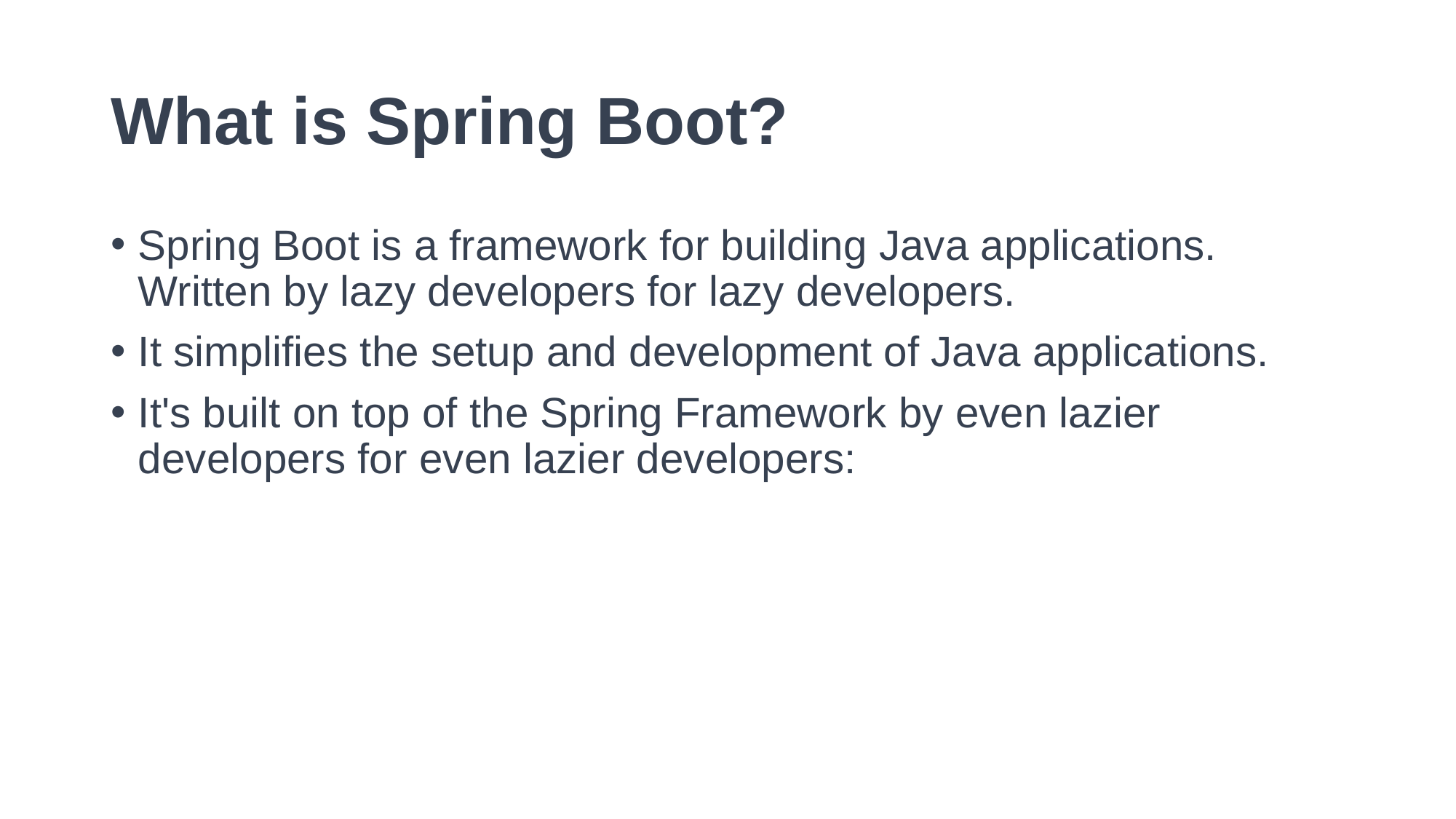

# What is Spring Boot?
Spring Boot is a framework for building Java applications. Written by lazy developers for lazy developers.
It simplifies the setup and development of Java applications.
It's built on top of the Spring Framework by even lazier developers for even lazier developers: